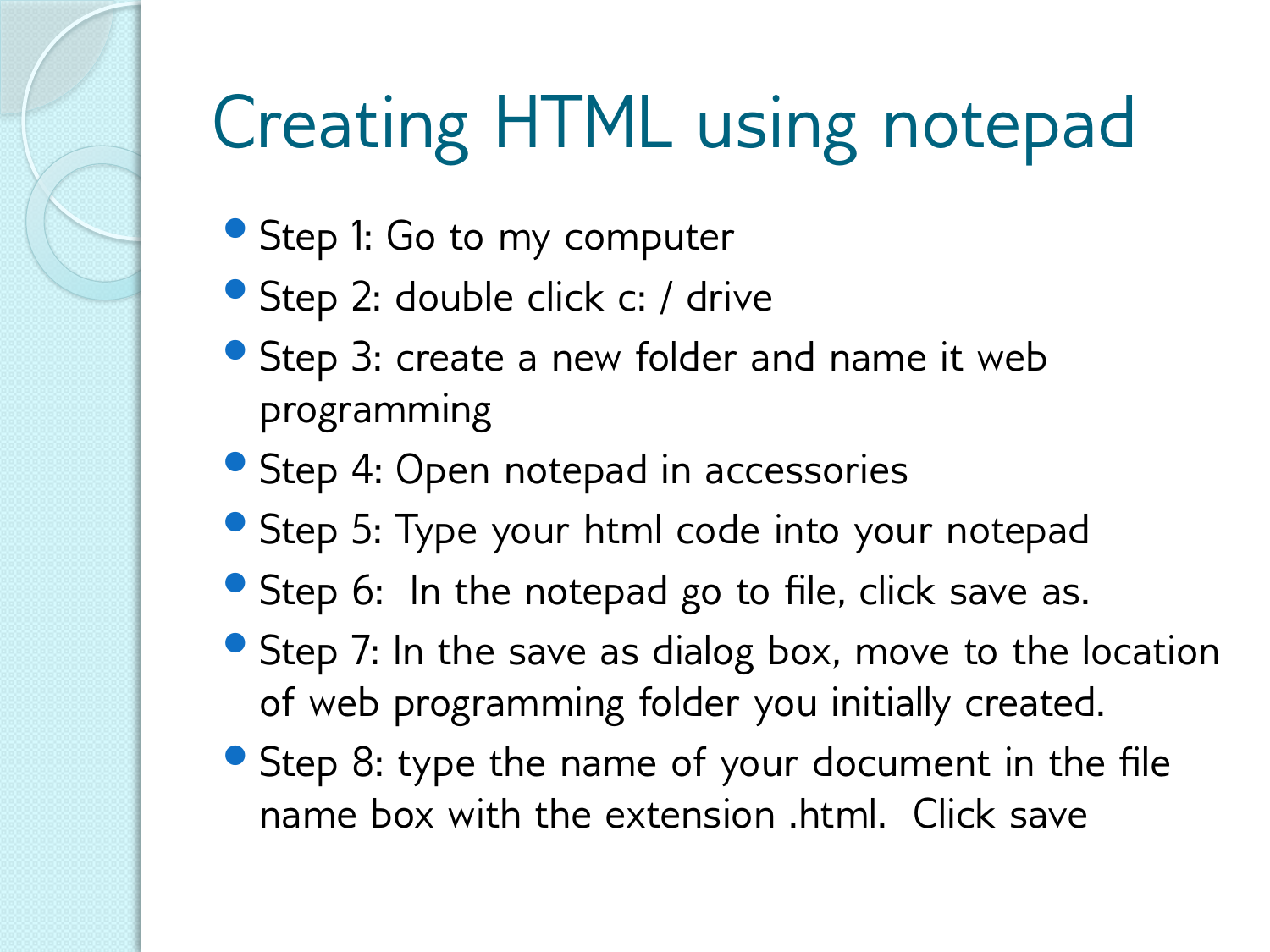

# Creating HTML using notepad
Step 1: Go to my computer
Step 2: double click c: / drive
Step 3: create a new folder and name it web programming
Step 4: Open notepad in accessories
Step 5: Type your html code into your notepad
Step 6:  In the notepad go to file, click save as.
Step 7: In the save as dialog box, move to the location of web programming folder you initially created.
Step 8: type the name of your document in the file name box with the extension .html.  Click save